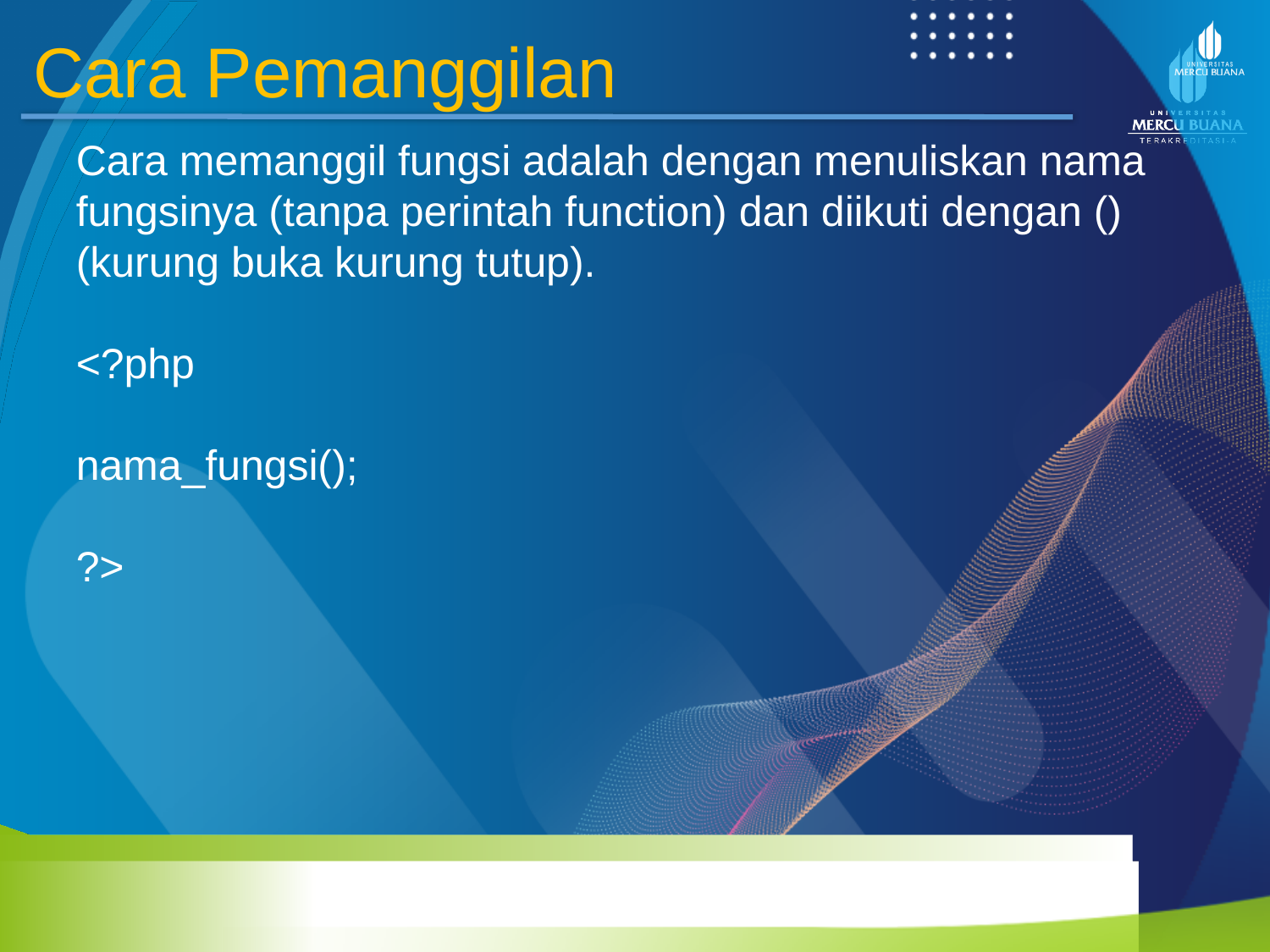

Cara Pemanggilan
Cara memanggil fungsi adalah dengan menuliskan nama fungsinya (tanpa perintah function) dan diikuti dengan () (kurung buka kurung tutup).

<?php

nama_fungsi();

?>